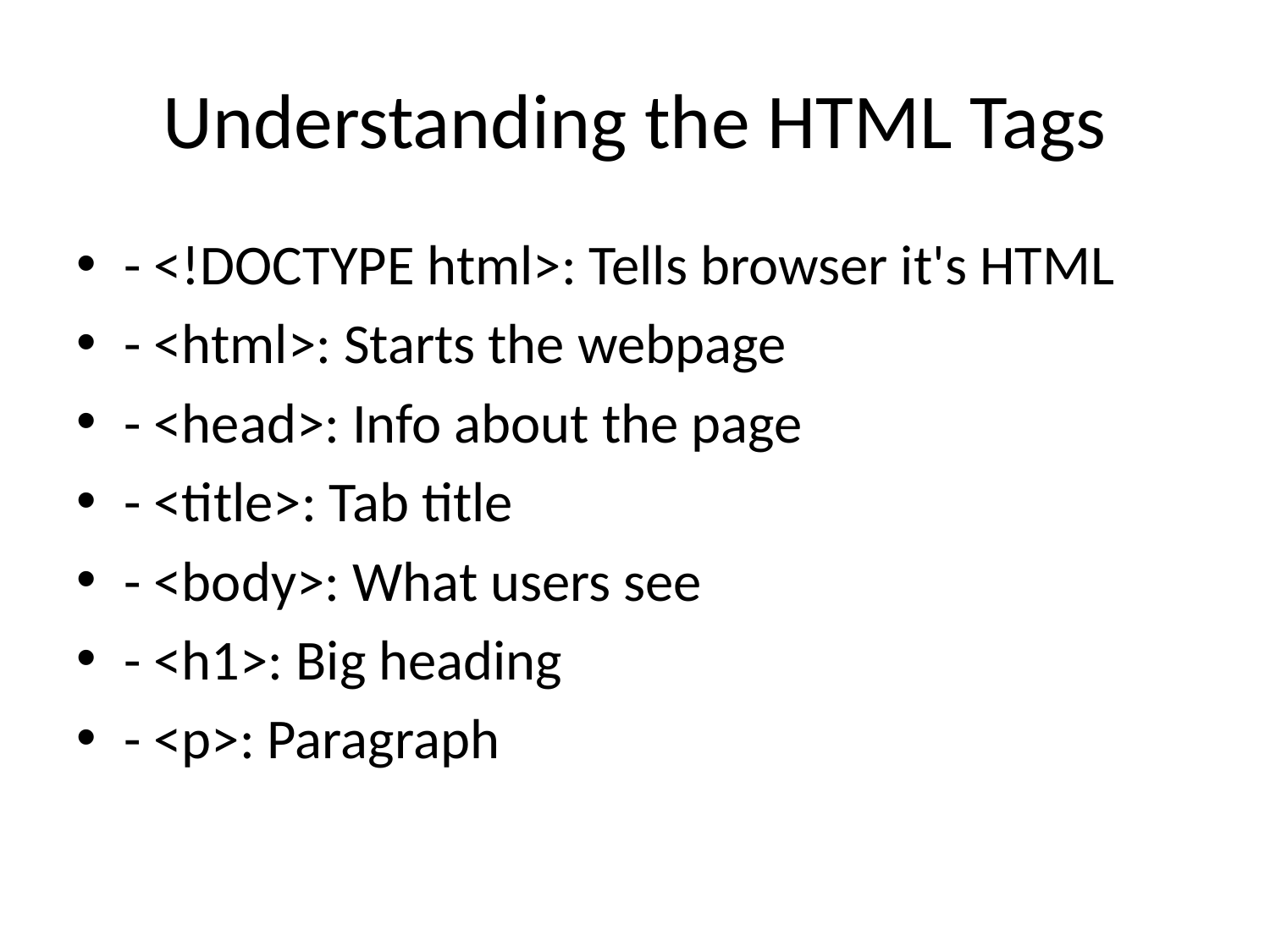

# Understanding the HTML Tags
- <!DOCTYPE html>: Tells browser it's HTML
- <html>: Starts the webpage
- <head>: Info about the page
- <title>: Tab title
- <body>: What users see
- <h1>: Big heading
- <p>: Paragraph